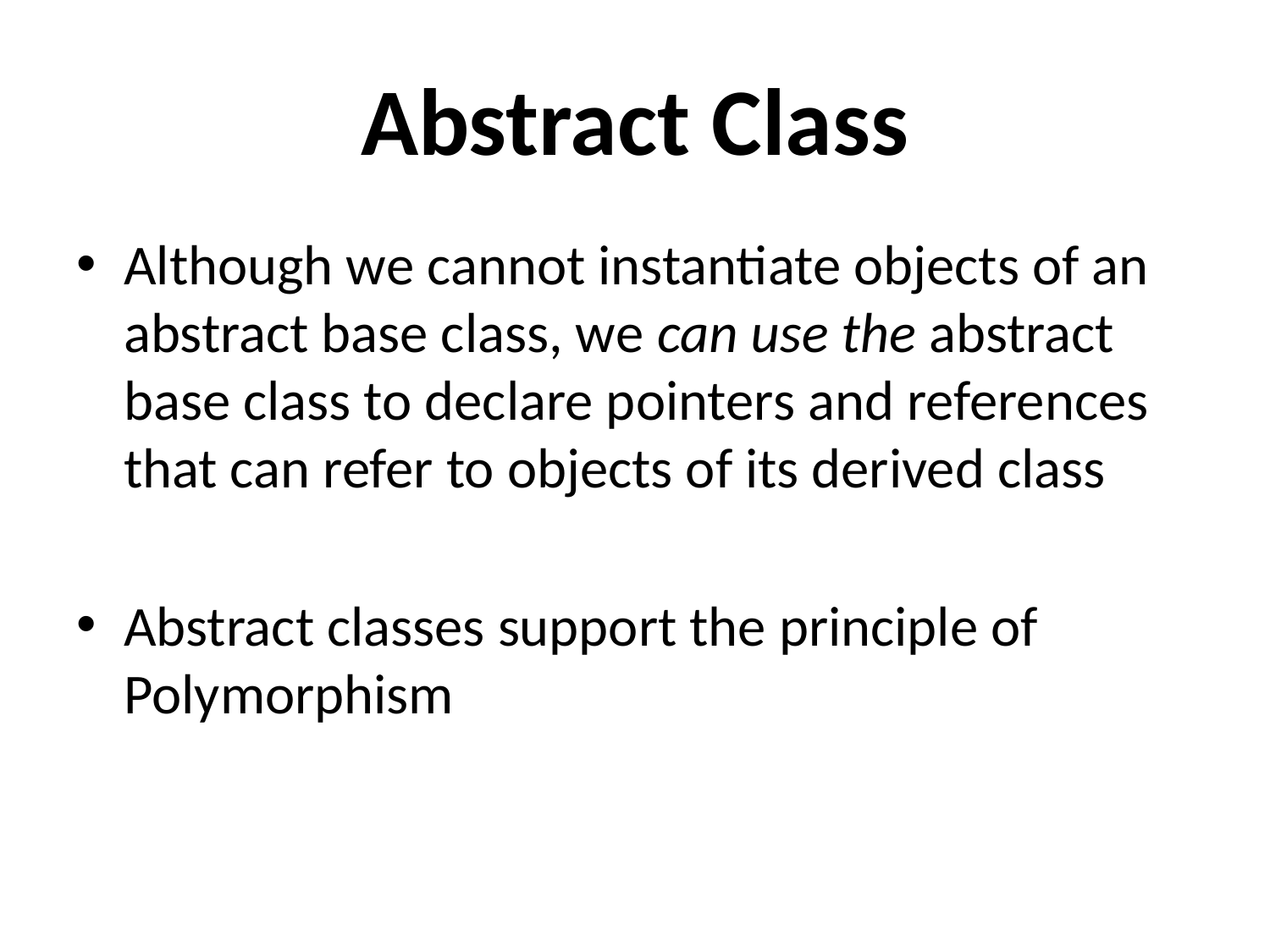

# Abstract Class
Although we cannot instantiate objects of an abstract base class, we can use the abstract base class to declare pointers and references that can refer to objects of its derived class

Abstract classes support the principle of Polymorphism